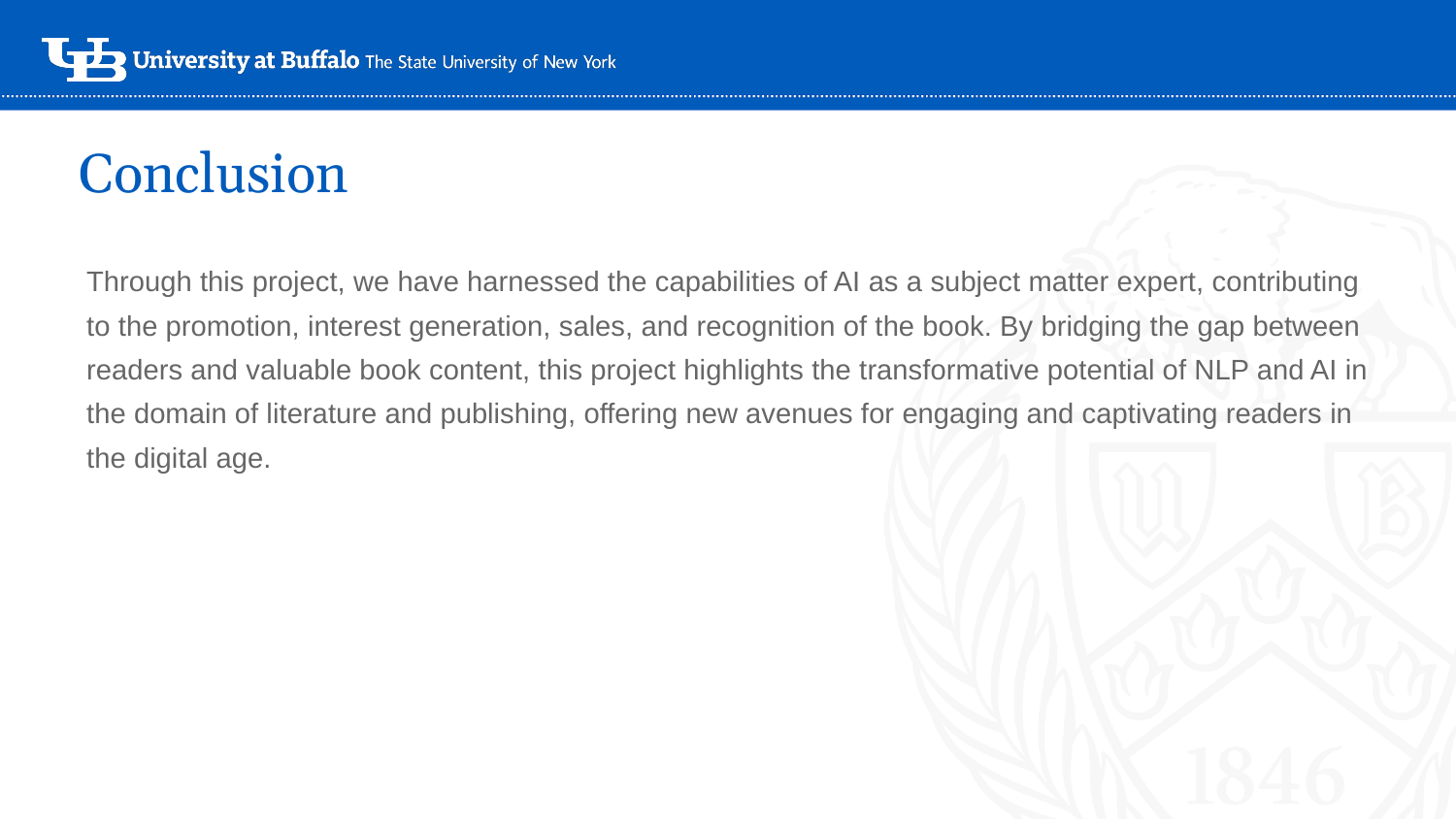

# Conclusion
Through this project, we have harnessed the capabilities of AI as a subject matter expert, contributing to the promotion, interest generation, sales, and recognition of the book. By bridging the gap between readers and valuable book content, this project highlights the transformative potential of NLP and AI in the domain of literature and publishing, offering new avenues for engaging and captivating readers in the digital age.